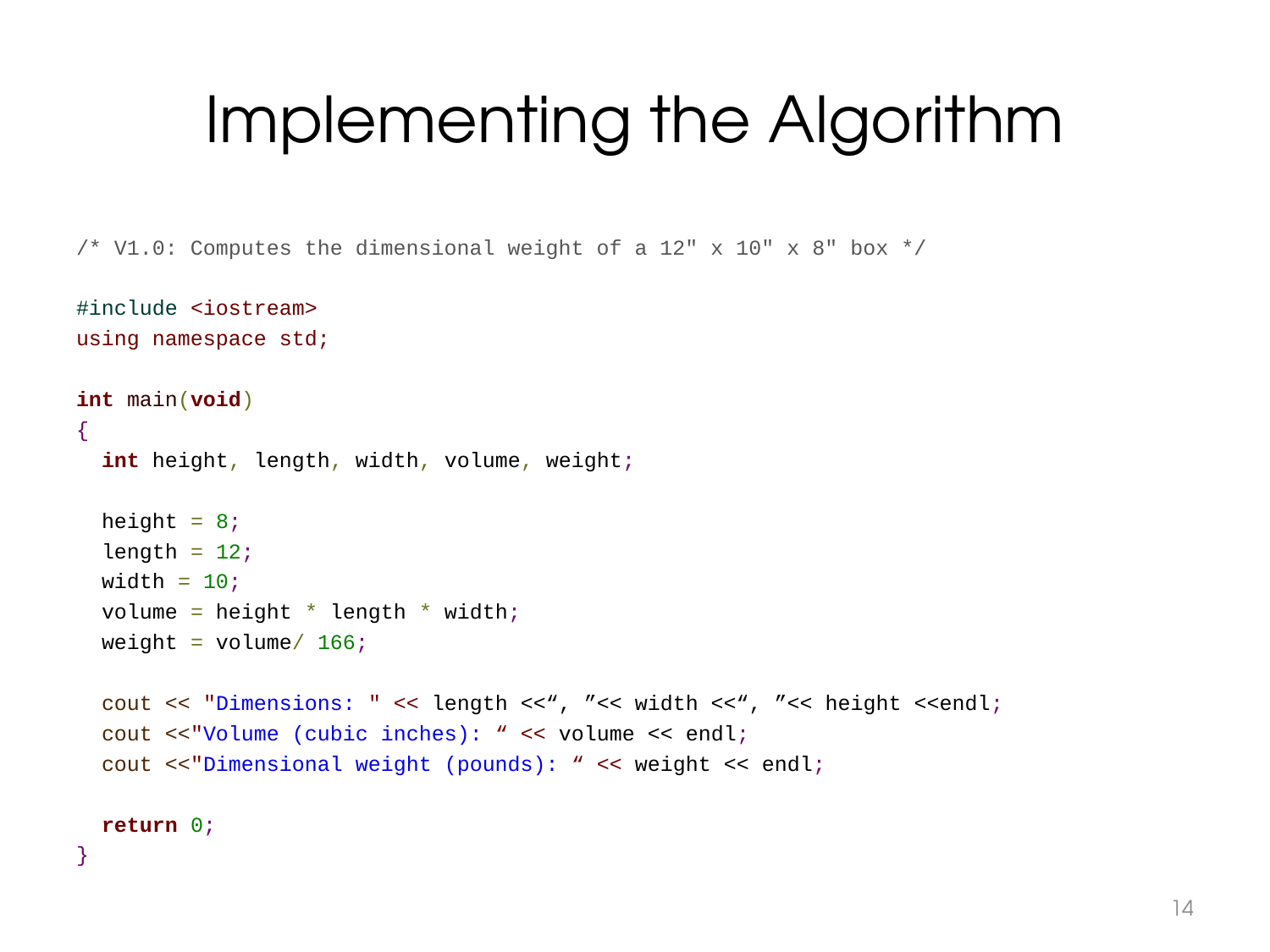

# Implementing the Algorithm
/* V1.0: Computes the dimensional weight of a 12" x 10" x 8" box */

#include <iostream>
using namespace std;

int main(void)
{
  int height, length, width, volume, weight;

  height = 8;
  length = 12;
  width = 10;
  volume = height * length * width;
  weight = volume/ 166;

  cout << "Dimensions: " << length <<“, ”<< width <<“, ”<< height <<endl;
  cout <<"Volume (cubic inches): “ << volume << endl;
  cout <<"Dimensional weight (pounds): “ << weight << endl;

  return 0;
}

14